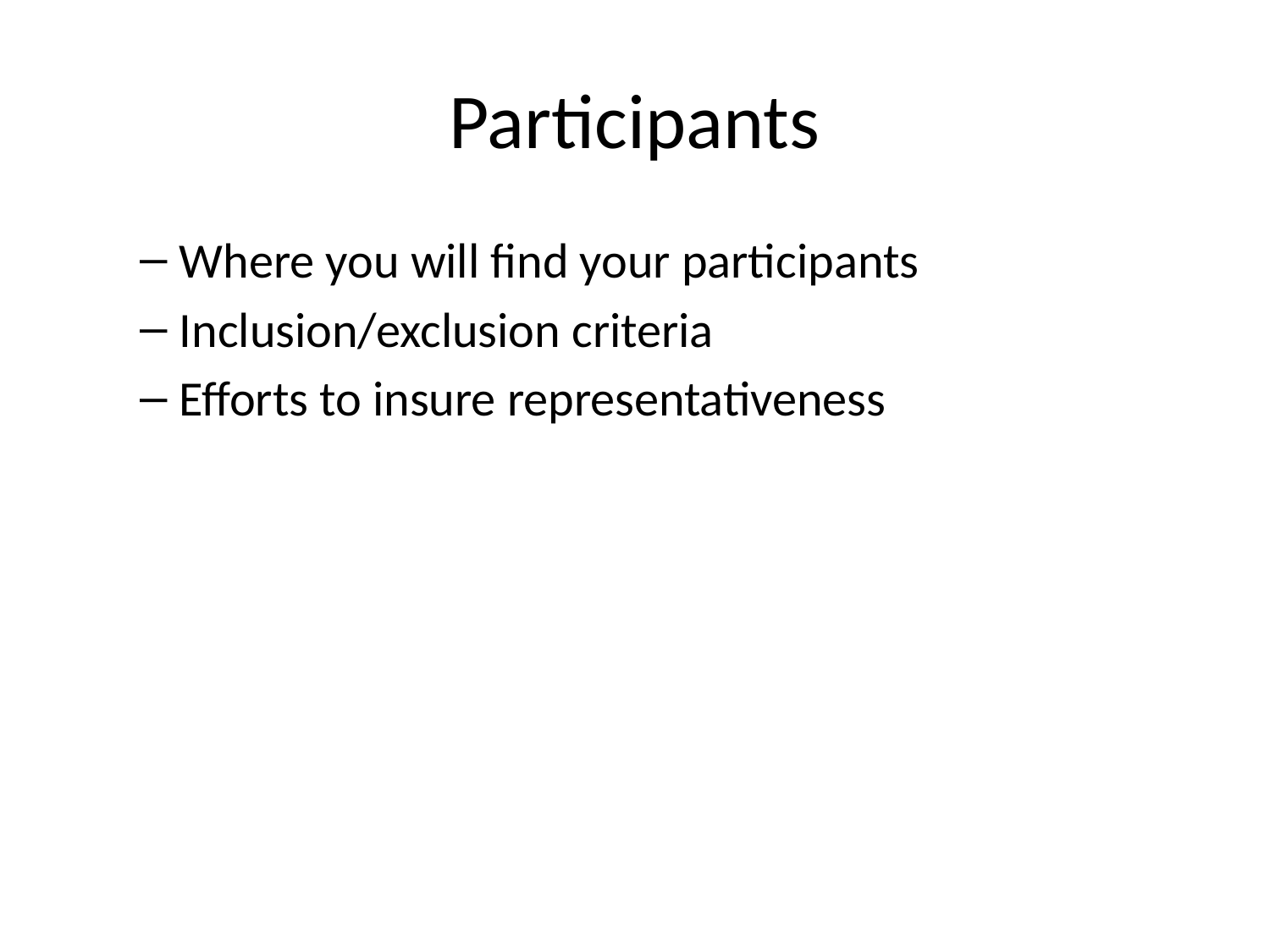

# Participants
Where you will find your participants
Inclusion/exclusion criteria
Efforts to insure representativeness